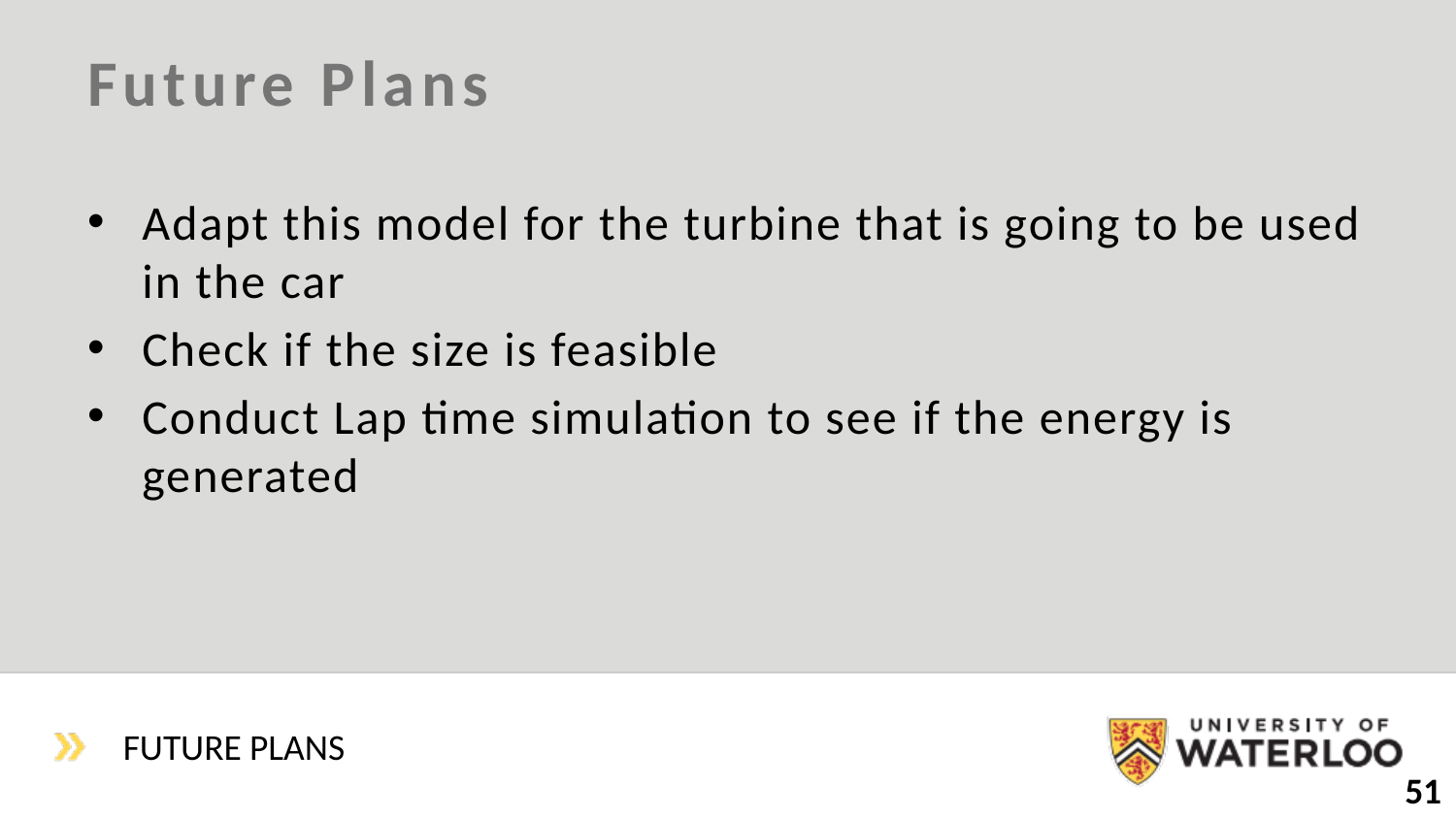

# Future Plans
Adapt this model for the turbine that is going to be used in the car
Check if the size is feasible
Conduct Lap time simulation to see if the energy is generated
Future Plans
51